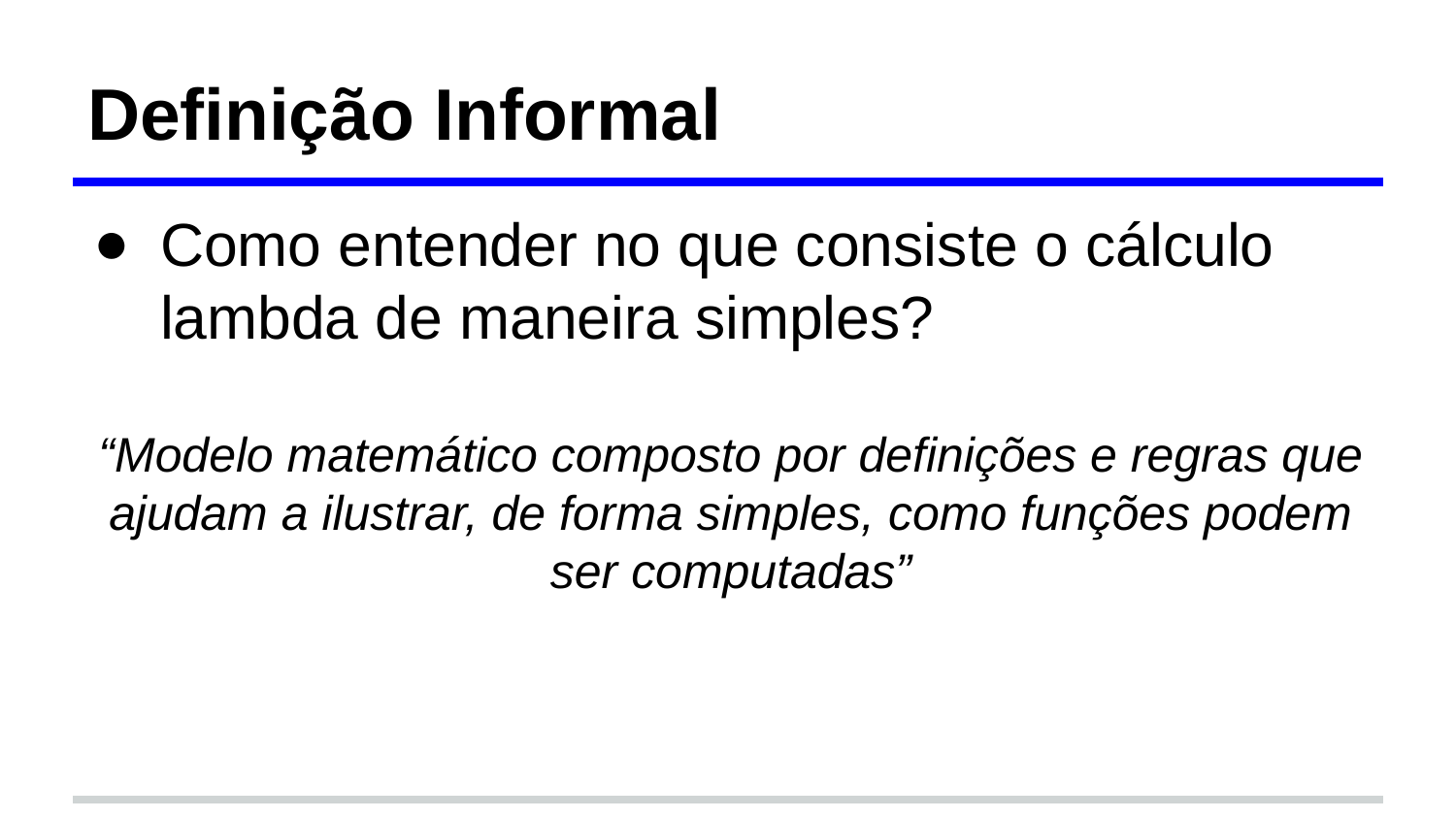

# Definição Informal
Como entender no que consiste o cálculo lambda de maneira simples?

“Modelo matemático composto por definições e regras que ajudam a ilustrar, de forma simples, como funções podem ser computadas”